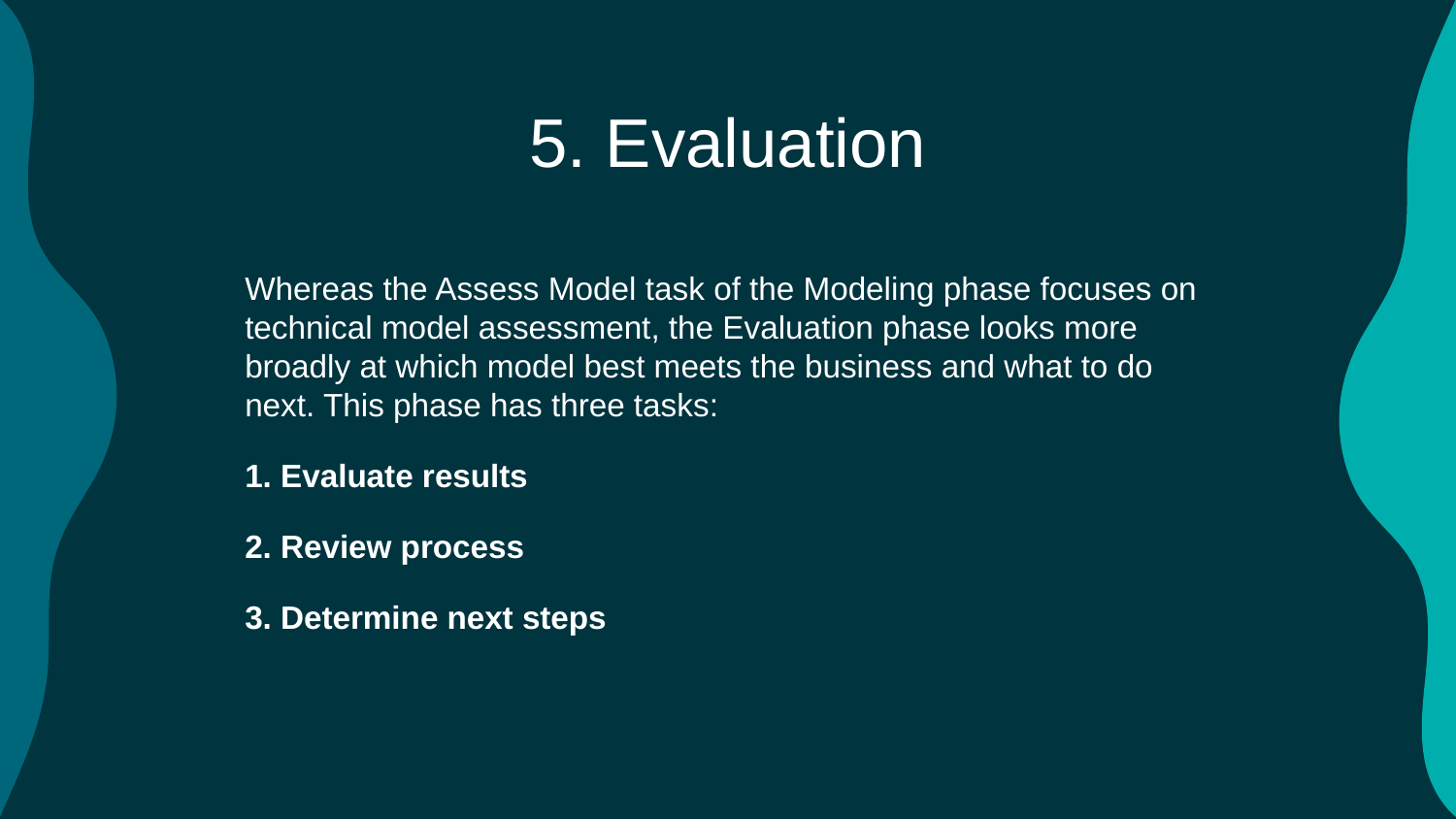

# 5. Evaluation
Whereas the Assess Model task of the Modeling phase focuses on technical model assessment, the Evaluation phase looks more broadly at which model best meets the business and what to do next. This phase has three tasks:
1. Evaluate results
2. Review process
3. Determine next steps